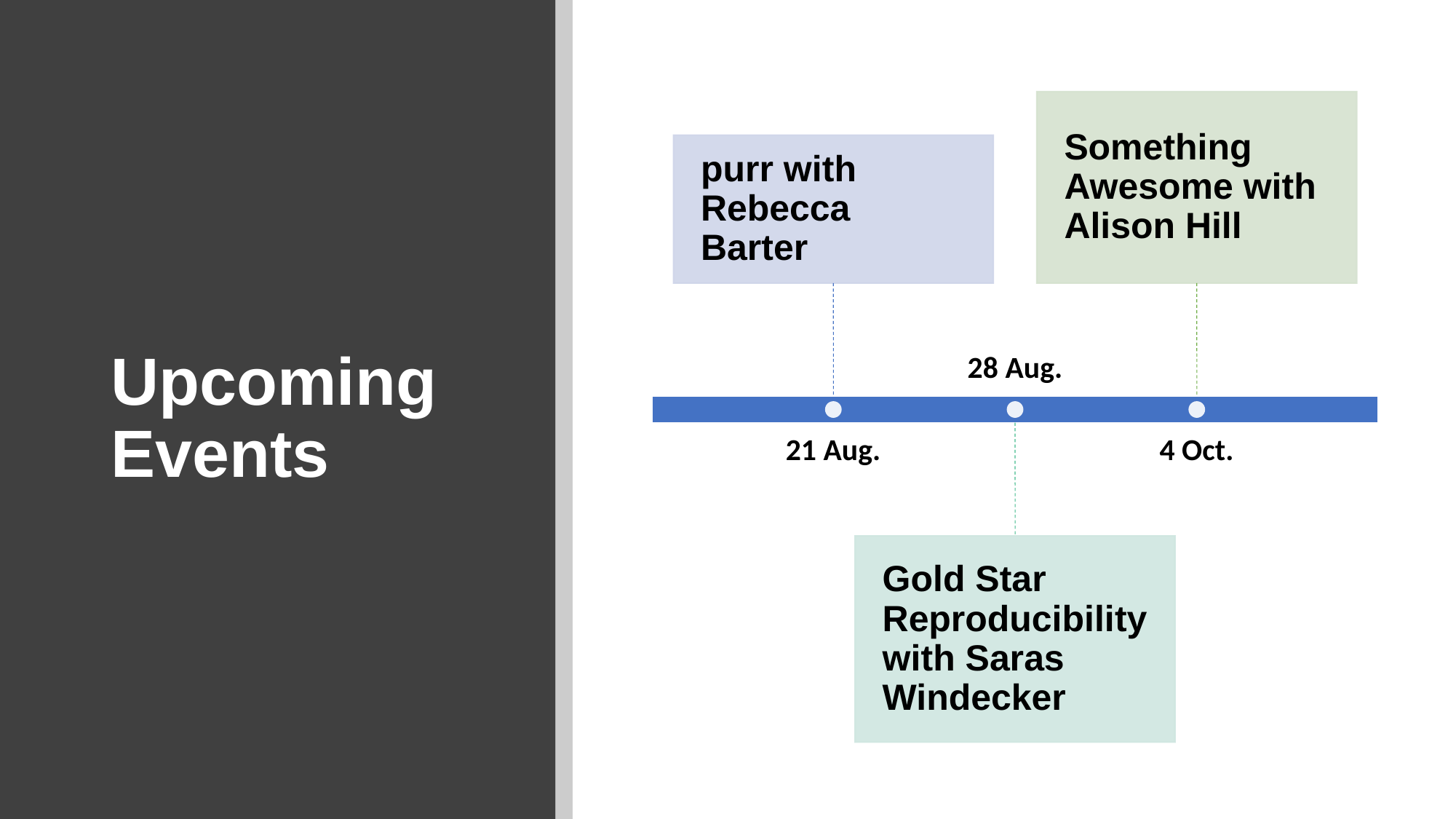

21 Aug.
purr with Rebecca Barter
28 Aug.
Gold Star Reproducibility with Saras Windecker
4 Oct.
Something Awesome with Alison Hill
# Upcoming Events